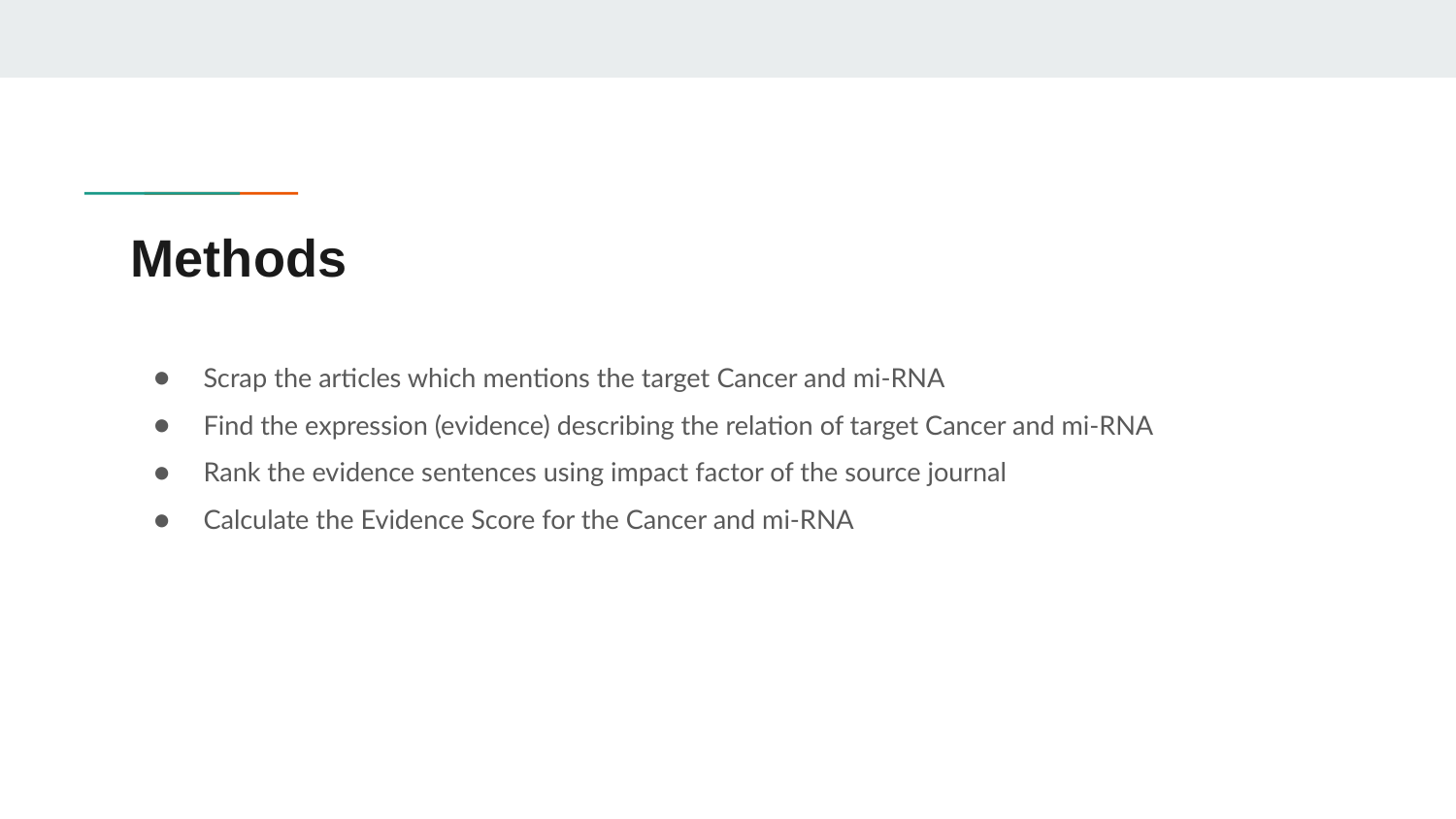

# Methods
Scrap the articles which mentions the target Cancer and mi-RNA
Find the expression (evidence) describing the relation of target Cancer and mi-RNA
Rank the evidence sentences using impact factor of the source journal
Calculate the Evidence Score for the Cancer and mi-RNA